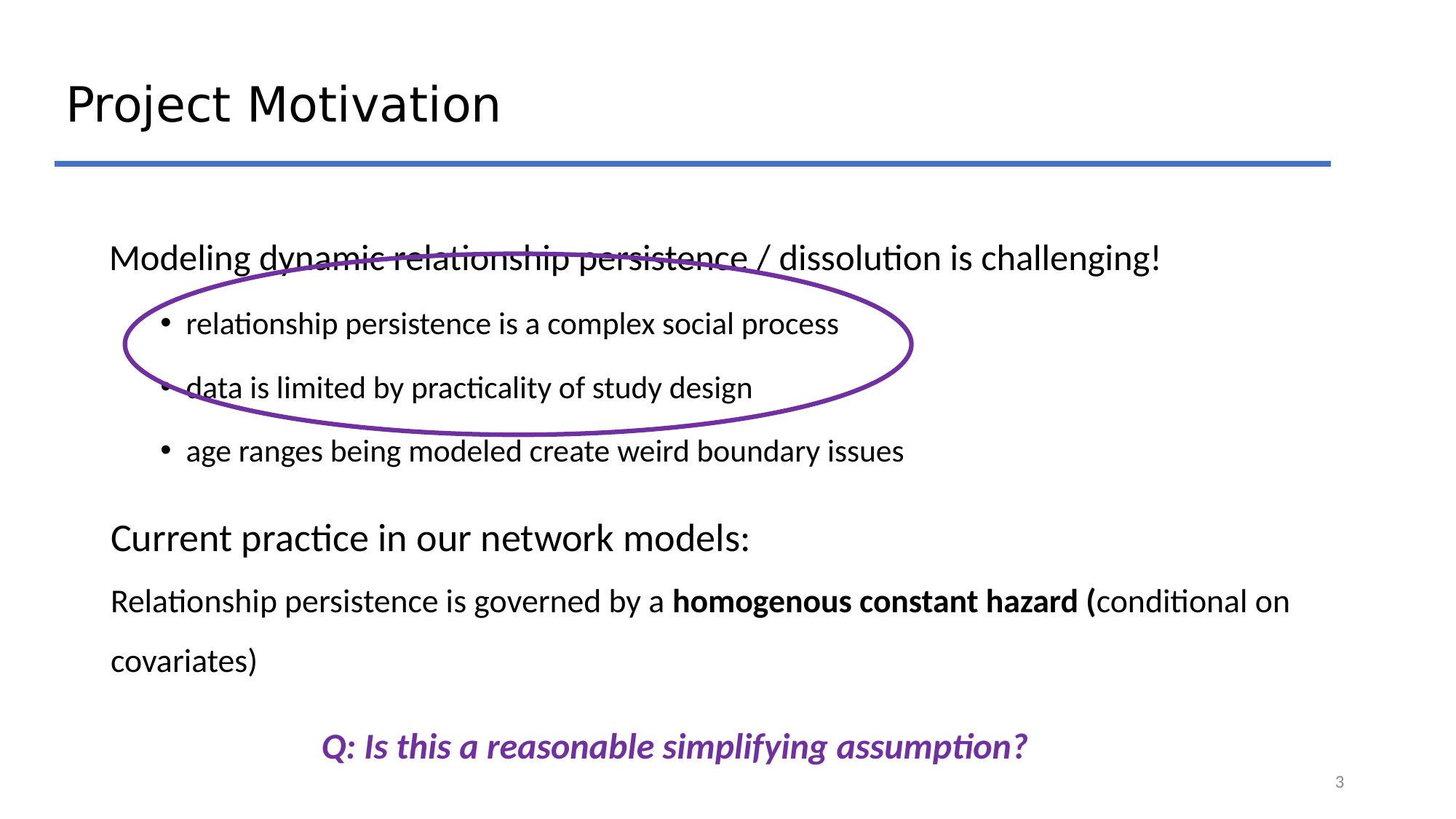

# Project Motivation
Modeling dynamic relationship persistence / dissolution is challenging!
relationship persistence is a complex social process
data is limited by practicality of study design
age ranges being modeled create weird boundary issues

Current practice in our network models:
Relationship persistence is governed by a homogenous constant hazard (conditional on covariates)

Q: Is this a reasonable simplifying assumption?

3